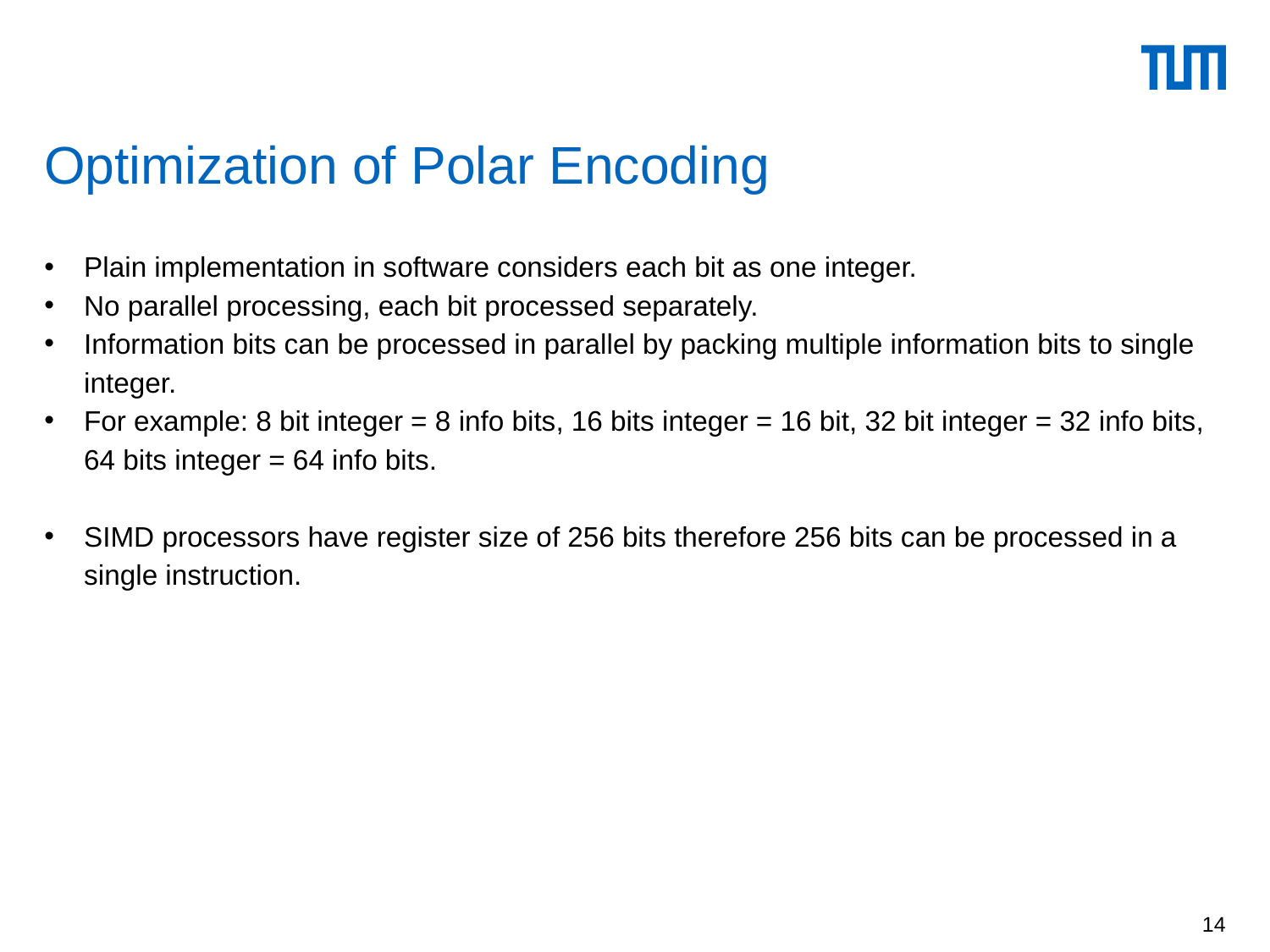

# Optimization of Polar Encoding
Plain implementation in software considers each bit as one integer.
No parallel processing, each bit processed separately.
Information bits can be processed in parallel by packing multiple information bits to single integer.
For example: 8 bit integer = 8 info bits, 16 bits integer = 16 bit, 32 bit integer = 32 info bits, 64 bits integer = 64 info bits.

SIMD processors have register size of 256 bits therefore 256 bits can be processed in a single instruction.

14